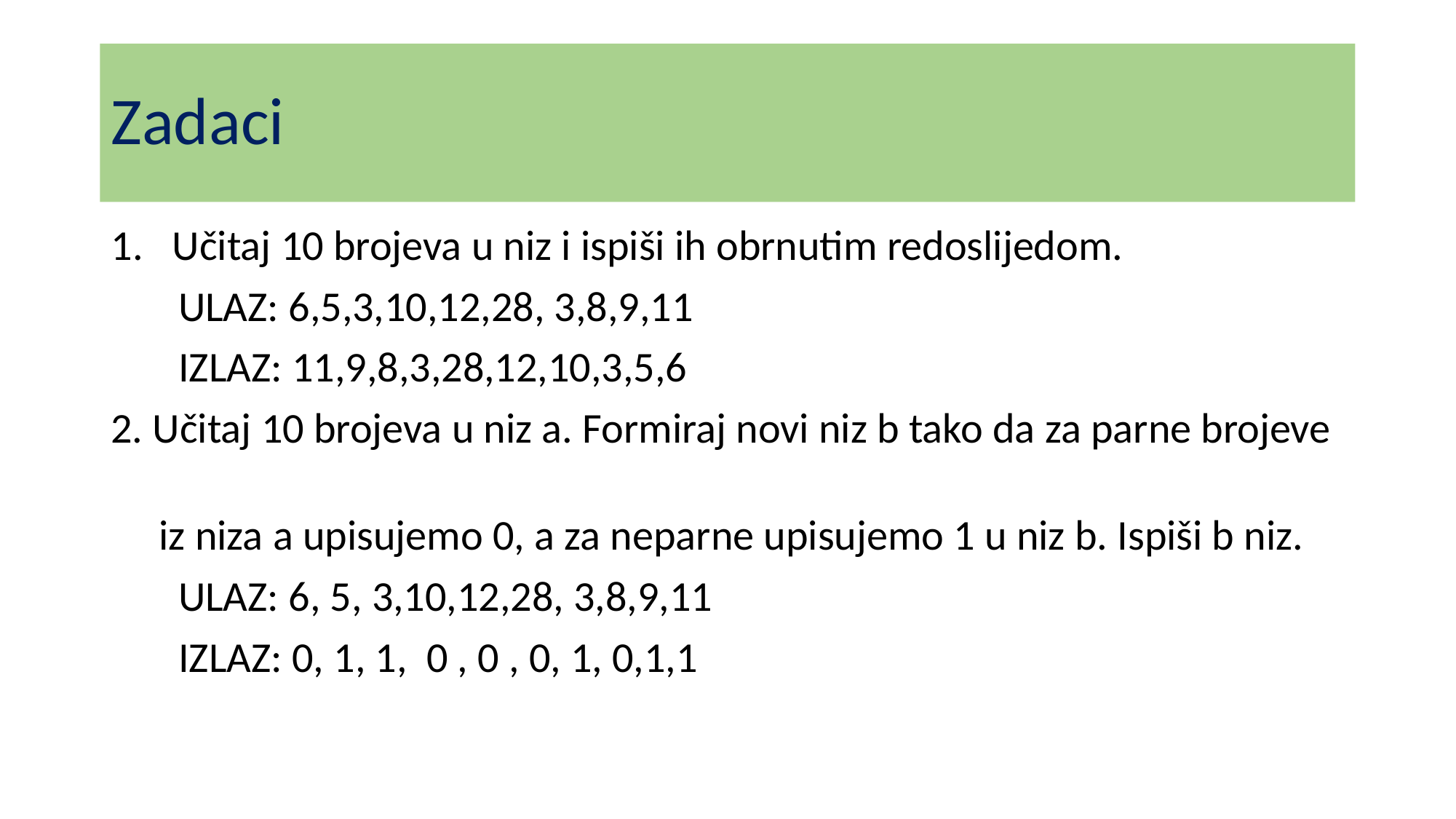

# Zadaci
Učitaj 10 brojeva u niz i ispiši ih obrnutim redoslijedom.
       ULAZ: 6,5,3,10,12,28, 3,8,9,11
       IZLAZ: 11,9,8,3,28,12,10,3,5,6
2. Učitaj 10 brojeva u niz a. Formiraj novi niz b tako da za parne brojeve
     iz niza a upisujemo 0, a za neparne upisujemo 1 u niz b. Ispiši b niz.
       ULAZ: 6, 5, 3,10,12,28, 3,8,9,11
       IZLAZ: 0, 1, 1,  0 , 0 , 0, 1, 0,1,1